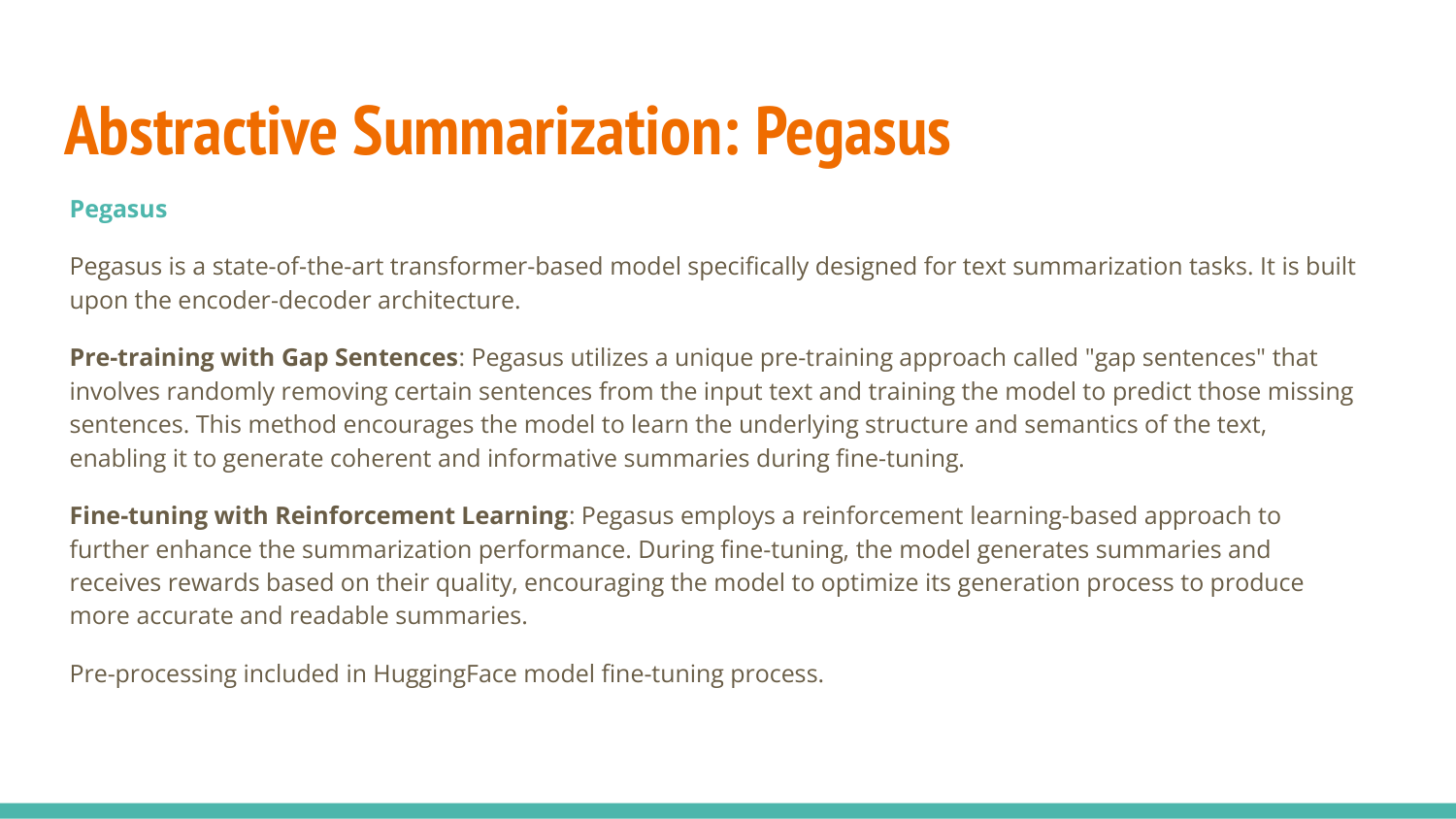

# Abstractive Summarization: Pegasus

Pegasus
Pegasus is a state-of-the-art transformer-based model specifically designed for text summarization tasks. It is built upon the encoder-decoder architecture.
Pre-training with Gap Sentences: Pegasus utilizes a unique pre-training approach called "gap sentences" that involves randomly removing certain sentences from the input text and training the model to predict those missing sentences. This method encourages the model to learn the underlying structure and semantics of the text, enabling it to generate coherent and informative summaries during fine-tuning.
Fine-tuning with Reinforcement Learning: Pegasus employs a reinforcement learning-based approach to further enhance the summarization performance. During fine-tuning, the model generates summaries and receives rewards based on their quality, encouraging the model to optimize its generation process to produce more accurate and readable summaries.
Pre-processing included in HuggingFace model fine-tuning process.